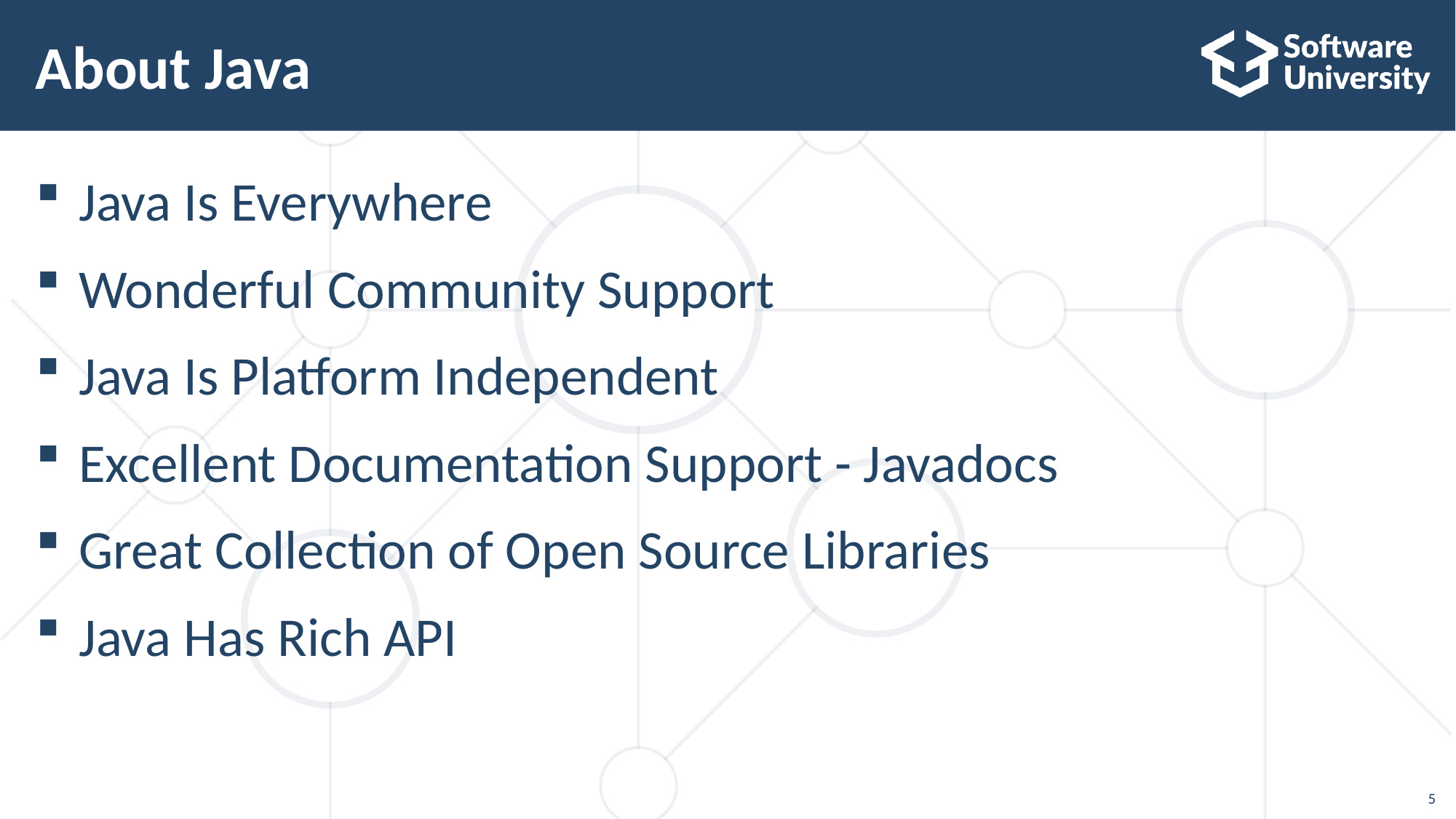

# About Java
Java Is Everywhere
Wonderful Community Support
Java Is Platform Independent
Excellent Documentation Support - Javadocs
Great Collection of Open Source Libraries
Java Has Rich API
5